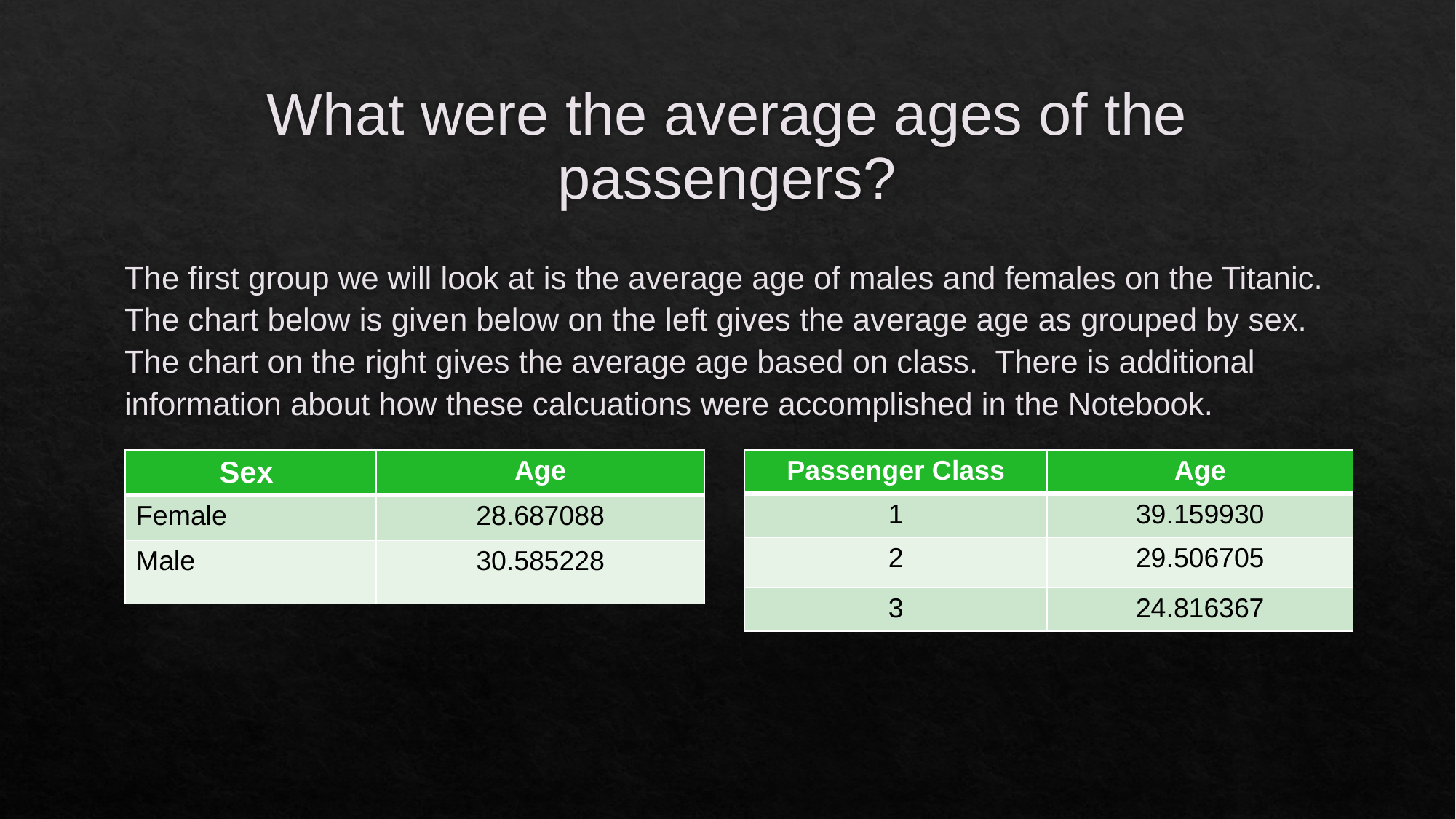

# What were the average ages of the passengers?
The first group we will look at is the average age of males and females on the Titanic.  The chart below is given below on the left gives the average age as grouped by sex.  The chart on the right gives the average age based on class.  There is additional information about how these calcuations were accomplished in the Notebook.

| Sex | Age |
| --- | --- |
| Female | 28.687088 |
| Male | 30.585228 |
| Passenger Class | Age |
| --- | --- |
| 1 | 39.159930 |
| 2 | 29.506705 |
| 3 | 24.816367 |